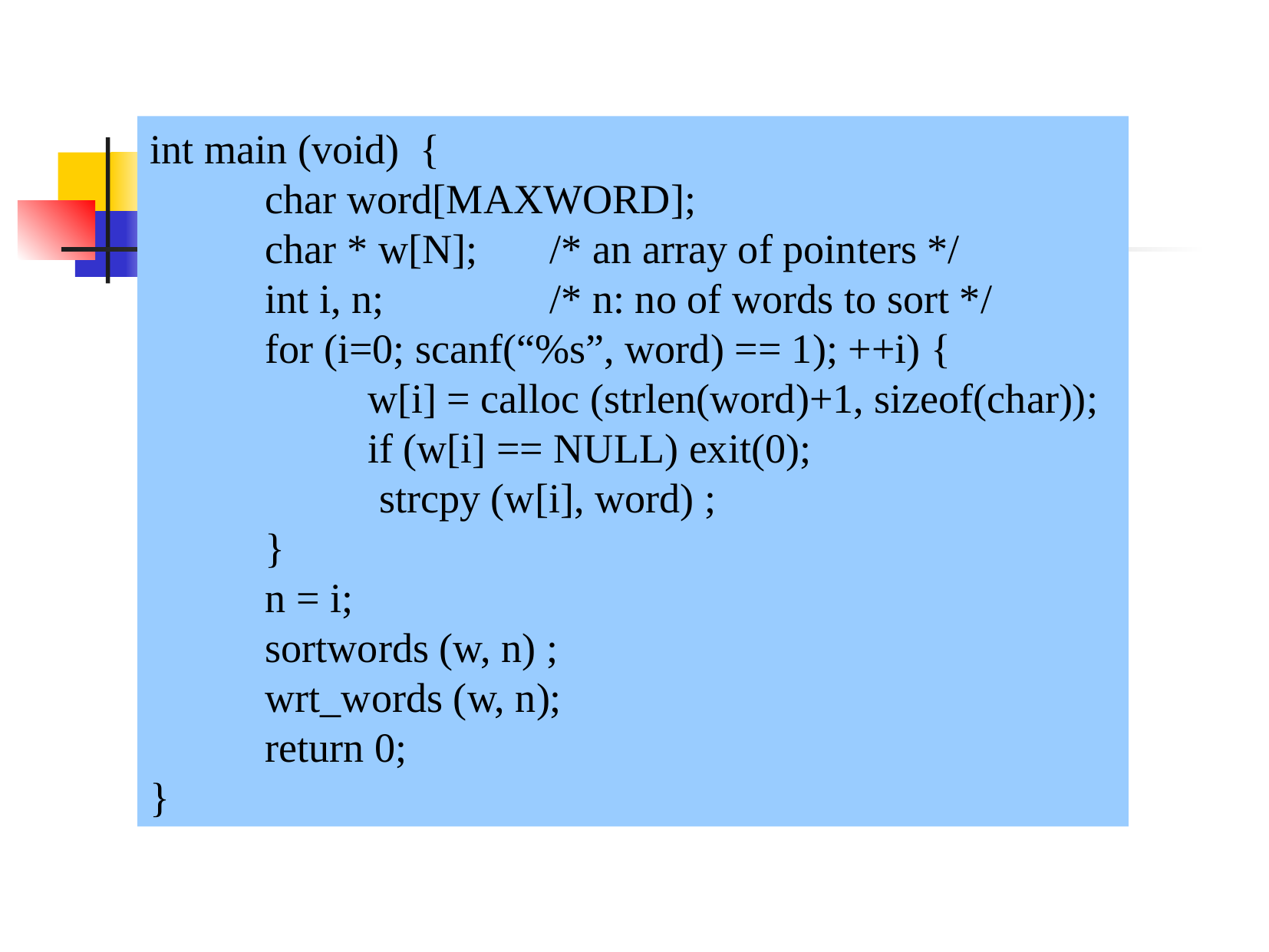

int main (void)  {
	char word[MAXWORD];
	char * w[N];       /* an array of pointers */
	int i, n;                /* n: no of words to sort */
 	for (i=0; scanf(“%s”, word) == 1); ++i) {
                     w[i] = calloc (strlen(word)+1, sizeof(char));
                     if (w[i] == NULL) exit(0);
	           strcpy (w[i], word) ;
	}
  	n = i;
	sortwords (w, n) ;
	wrt_words (w, n);
	return 0;
}